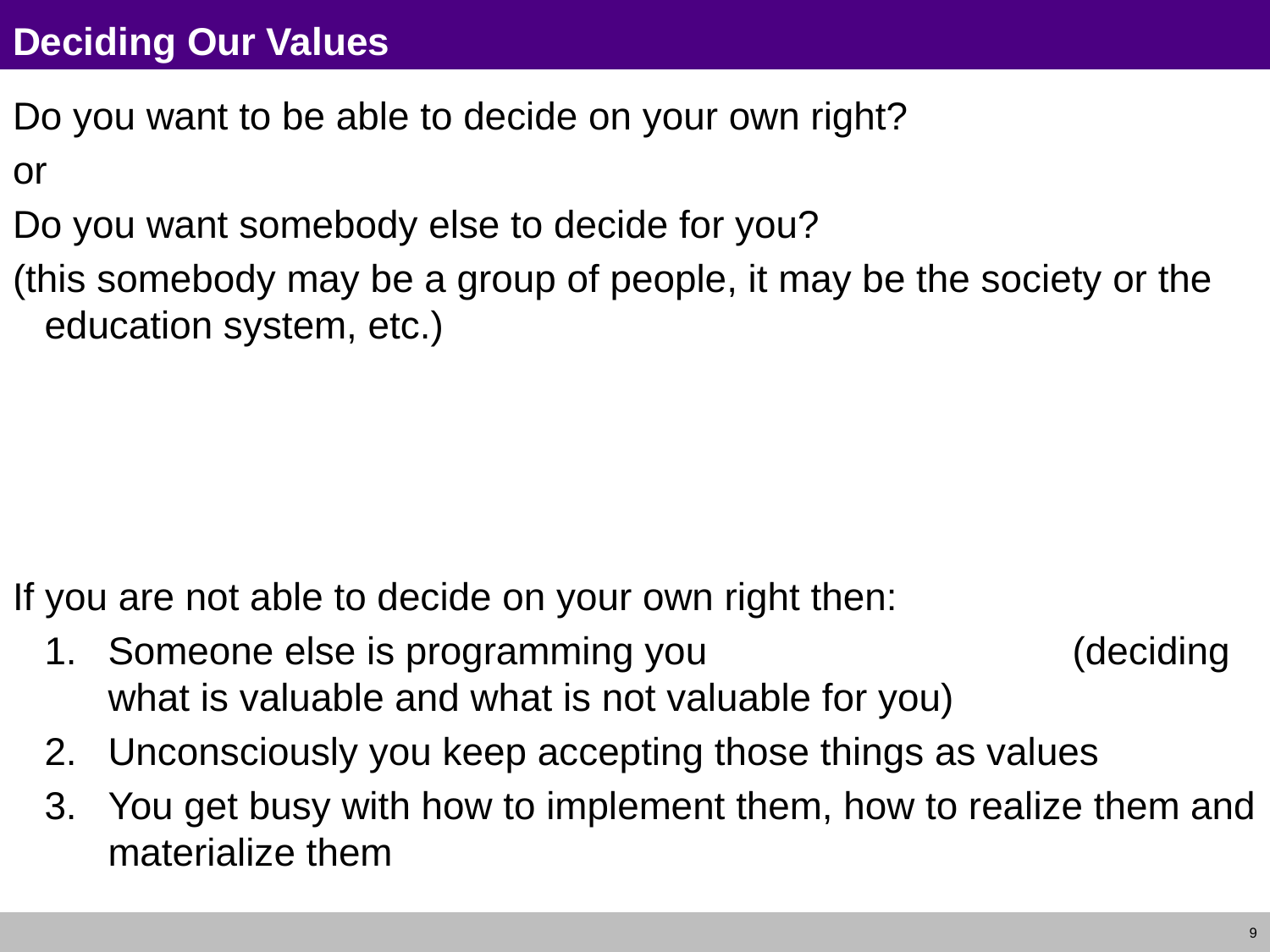

# Deciding Our Values
Do you want to be able to decide on your own right?
or
Do you want somebody else to decide for you?
(this somebody may be a group of people, it may be the society or the education system, etc.)

If you are not able to decide on your own right then:
Someone else is programming you 			       (deciding what is valuable and what is not valuable for you)
Unconsciously you keep accepting those things as values
You get busy with how to implement them, how to realize them and materialize them